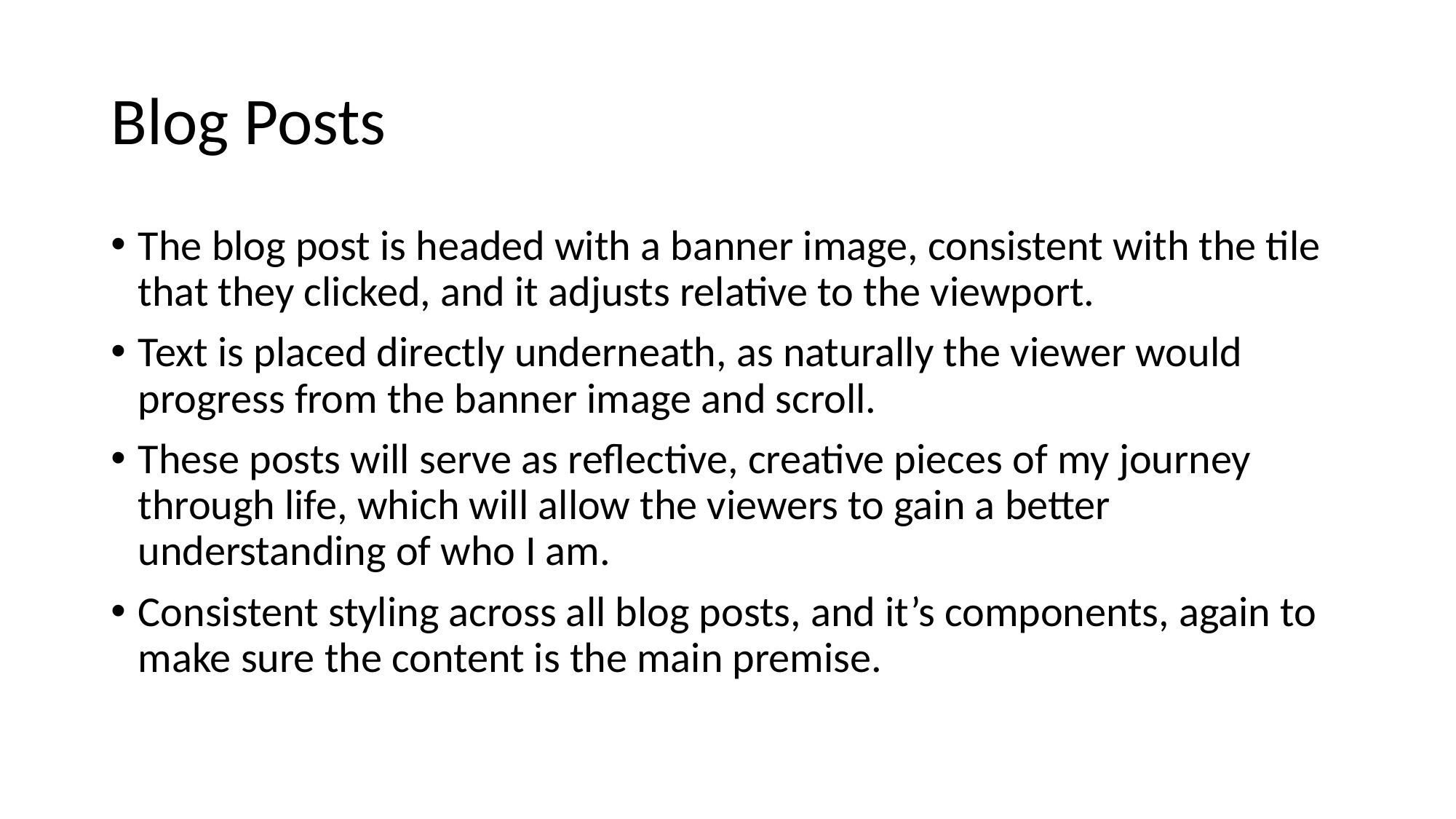

# Blog Posts
The blog post is headed with a banner image, consistent with the tile that they clicked, and it adjusts relative to the viewport.
Text is placed directly underneath, as naturally the viewer would progress from the banner image and scroll.
These posts will serve as reflective, creative pieces of my journey through life, which will allow the viewers to gain a better understanding of who I am.
Consistent styling across all blog posts, and it’s components, again to make sure the content is the main premise.